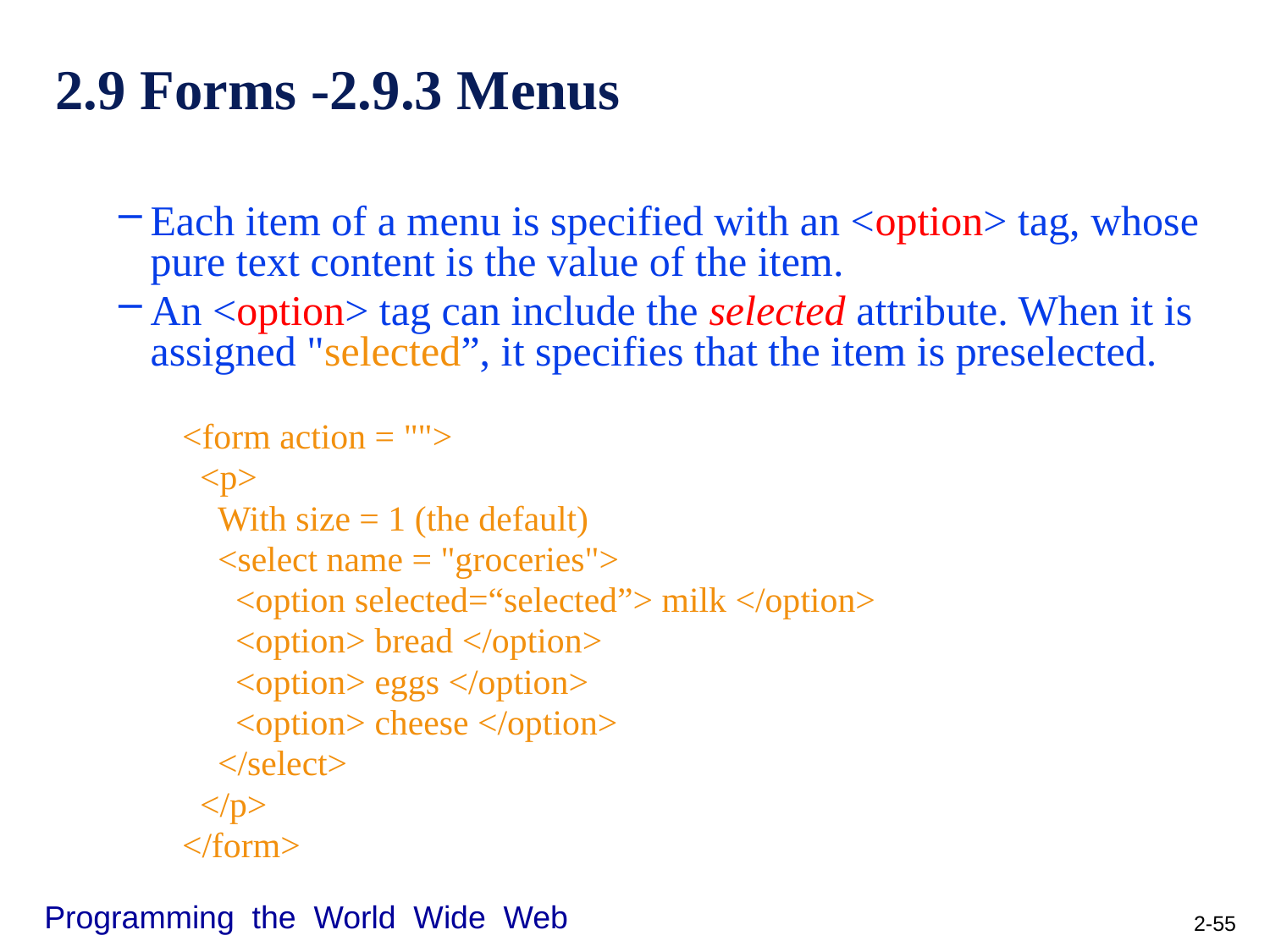

# 2.9 Forms -2.9.3 Menus

Each item of a menu is specified with an <option> tag, whose pure text content is the value of the item.
An <option> tag can include the selected attribute. When it is assigned "selected”, it specifies that the item is preselected.

<form action = "">
  <p>
    With size = 1 (the default)
    <select name = "groceries">
      <option selected=“selected”> milk </option>
      <option> bread </option>
      <option> eggs </option>
      <option> cheese </option>
    </select>
  </p>
</form>